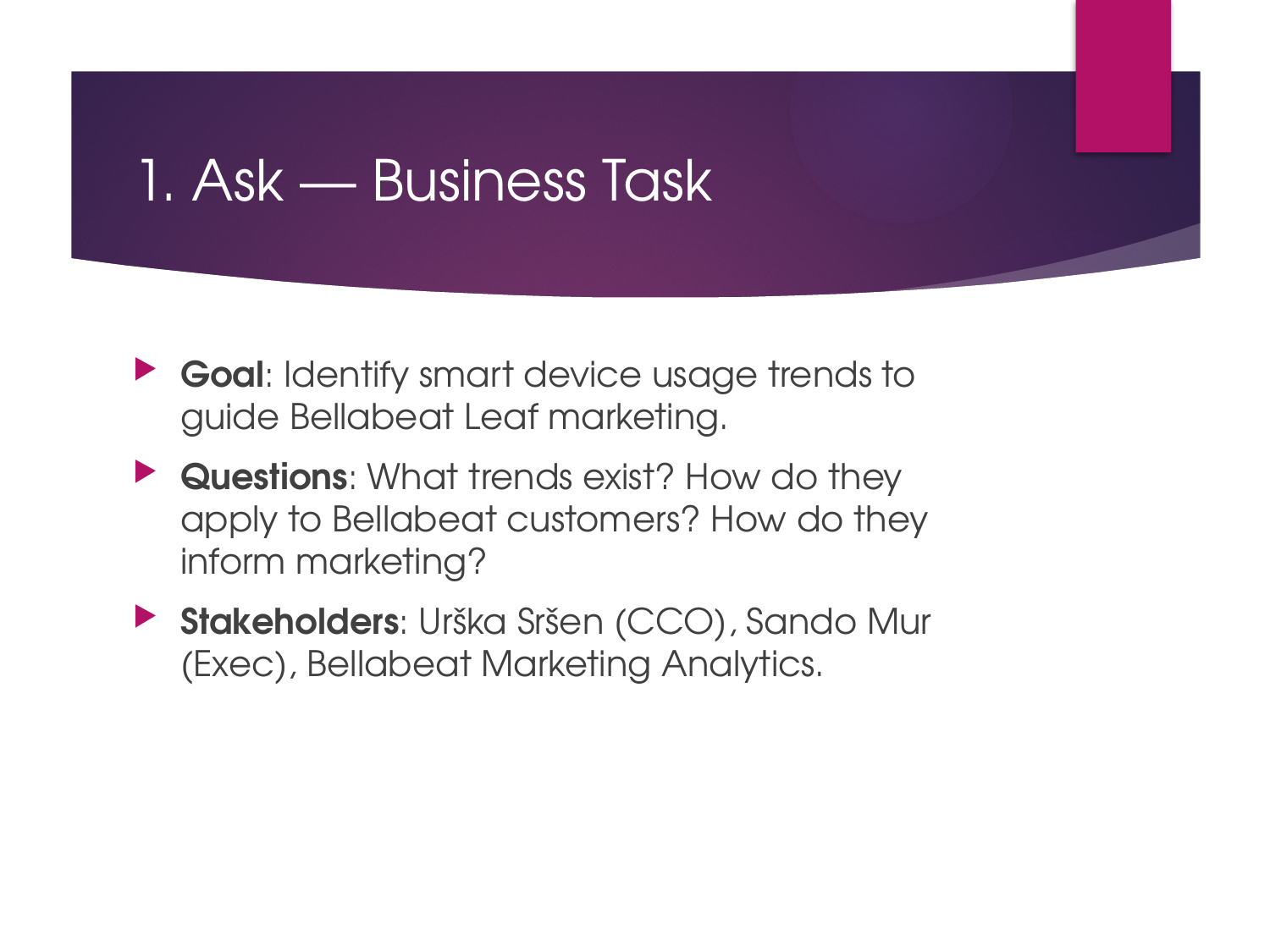

# 1. Ask — Business Task
Goal: Identify smart device usage trends to guide Bellabeat Leaf marketing.
Questions: What trends exist? How do they apply to Bellabeat customers? How do they inform marketing?
Stakeholders: Urška Sršen (CCO), Sando Mur (Exec), Bellabeat Marketing Analytics.